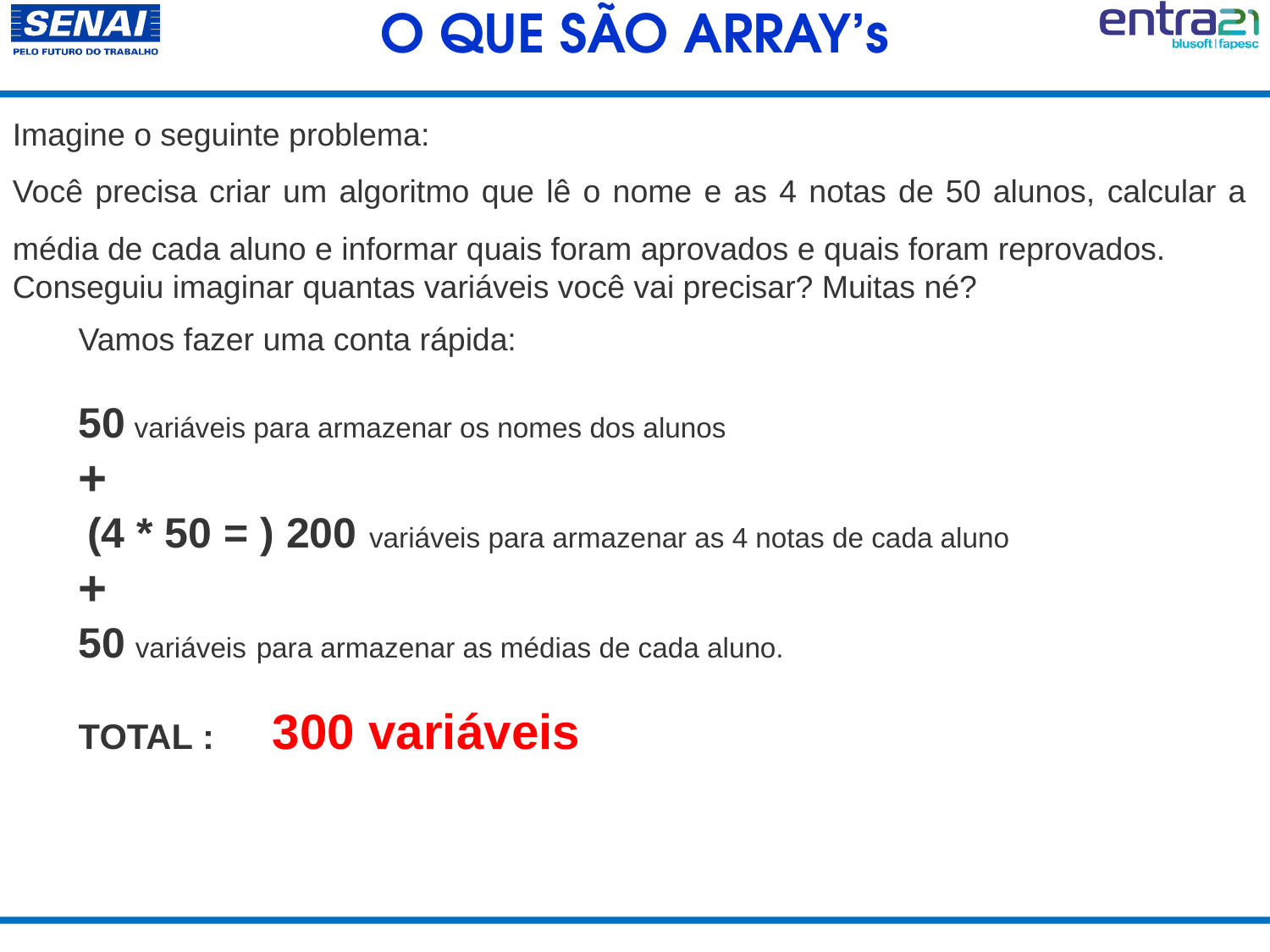

O QUE SÃO ARRAY’s
Imagine o seguinte problema:
Você precisa criar um algoritmo que lê o nome e as 4 notas de 50 alunos, calcular a média de cada aluno e informar quais foram aprovados e quais foram reprovados.
Conseguiu imaginar quantas variáveis você vai precisar? Muitas né?
Vamos fazer uma conta rápida:

50 variáveis para armazenar os nomes dos alunos
+
 (4 * 50 = ) 200 variáveis para armazenar as 4 notas de cada aluno
+
50 variáveis para armazenar as médias de cada aluno.

TOTAL :      300 variáveis